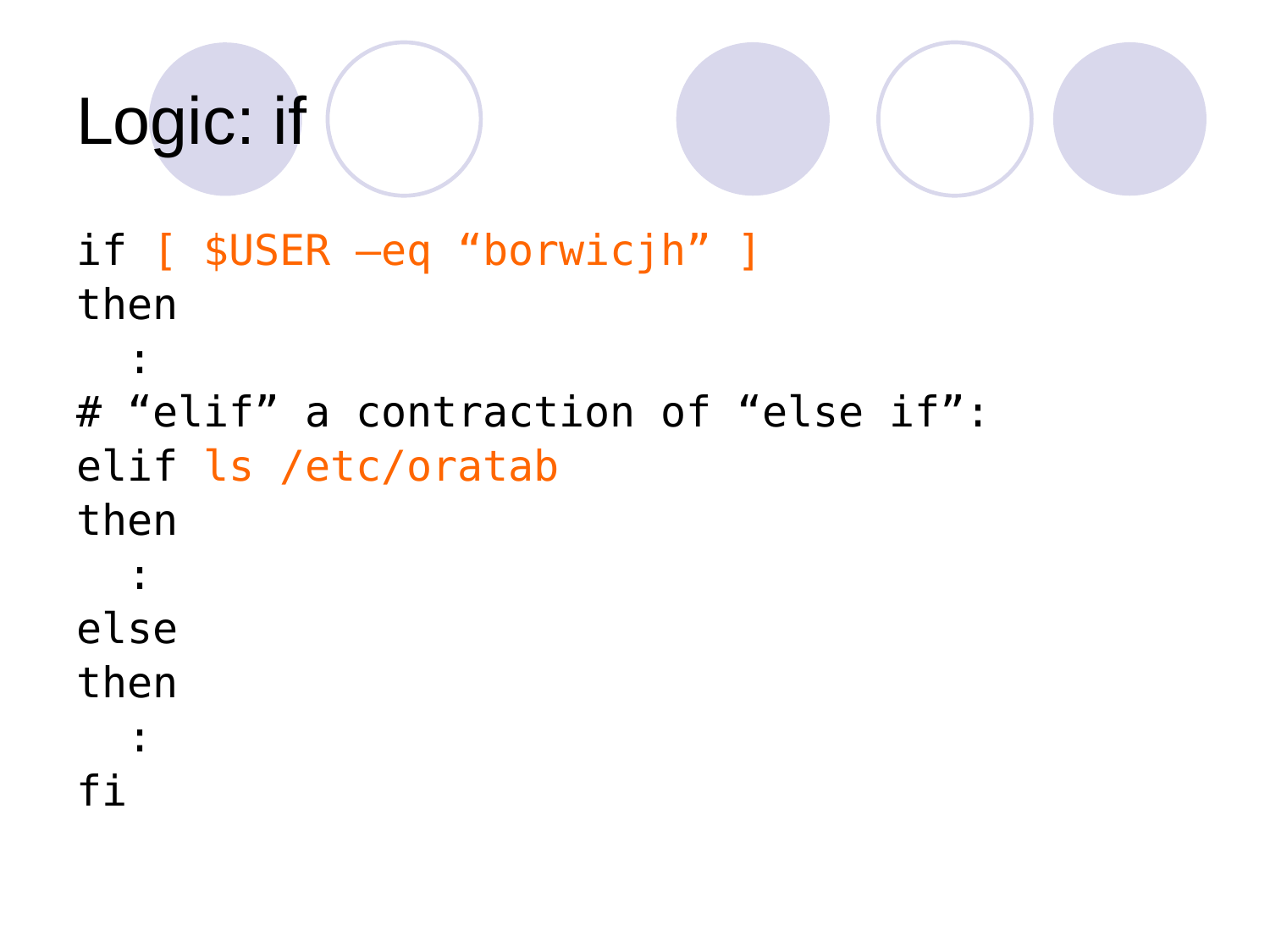

# Logic: if
if [ $USER –eq “borwicjh” ]
then
  :
# “elif” a contraction of “else if”:
elif ls /etc/oratab
then
  :
else
then
  :
fi